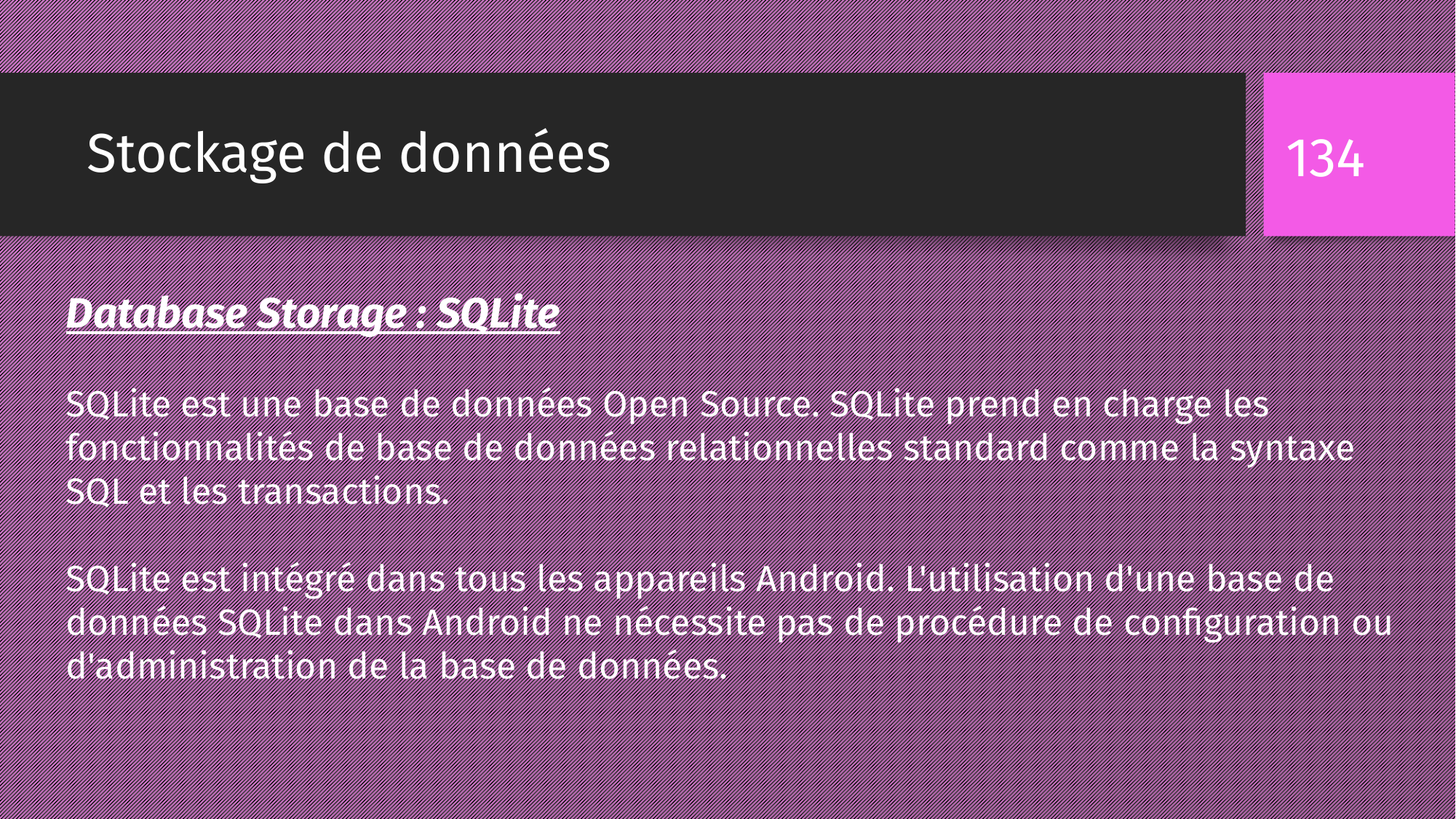

# Stockage de données
134
Database Storage : SQLite

SQLite est une base de données Open Source. SQLite prend en charge les fonctionnalités de base de données relationnelles standard comme la syntaxe SQL et les transactions.

SQLite est intégré dans tous les appareils Android. L'utilisation d'une base de données SQLite dans Android ne nécessite pas de procédure de configuration ou d'administration de la base de données.